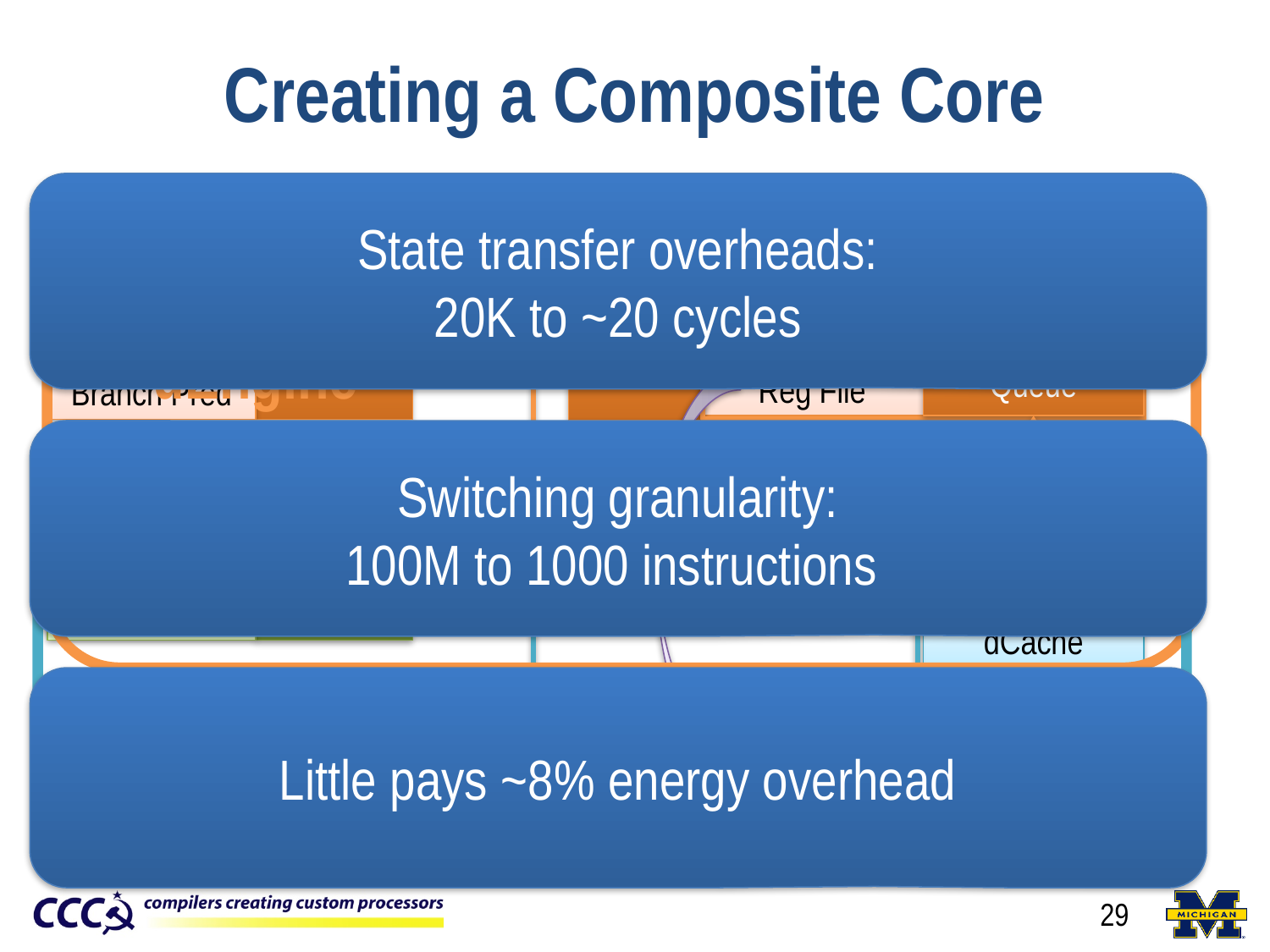

# Creating a Composite Core
State transfer overheads:
20K to ~20 cycles

Big
uEngine
iCache
Fetch
iTLB
Branch Pred
Decode
O3 Execute

RAT
Load/Store Queue
Controller
Reg File

<1KB
dTLB
dCache
Switching granularity:
100M to 1000 instructions

Little
uEngine
iCache
Fetch
iTLB
Branch Pred

dTLB
dCache
dCache
dTLB
Little pays ~8% energy overhead
iCache
Fetch
iTLB
Branch Pred
Reg File
Decode

Mem
inO Execute